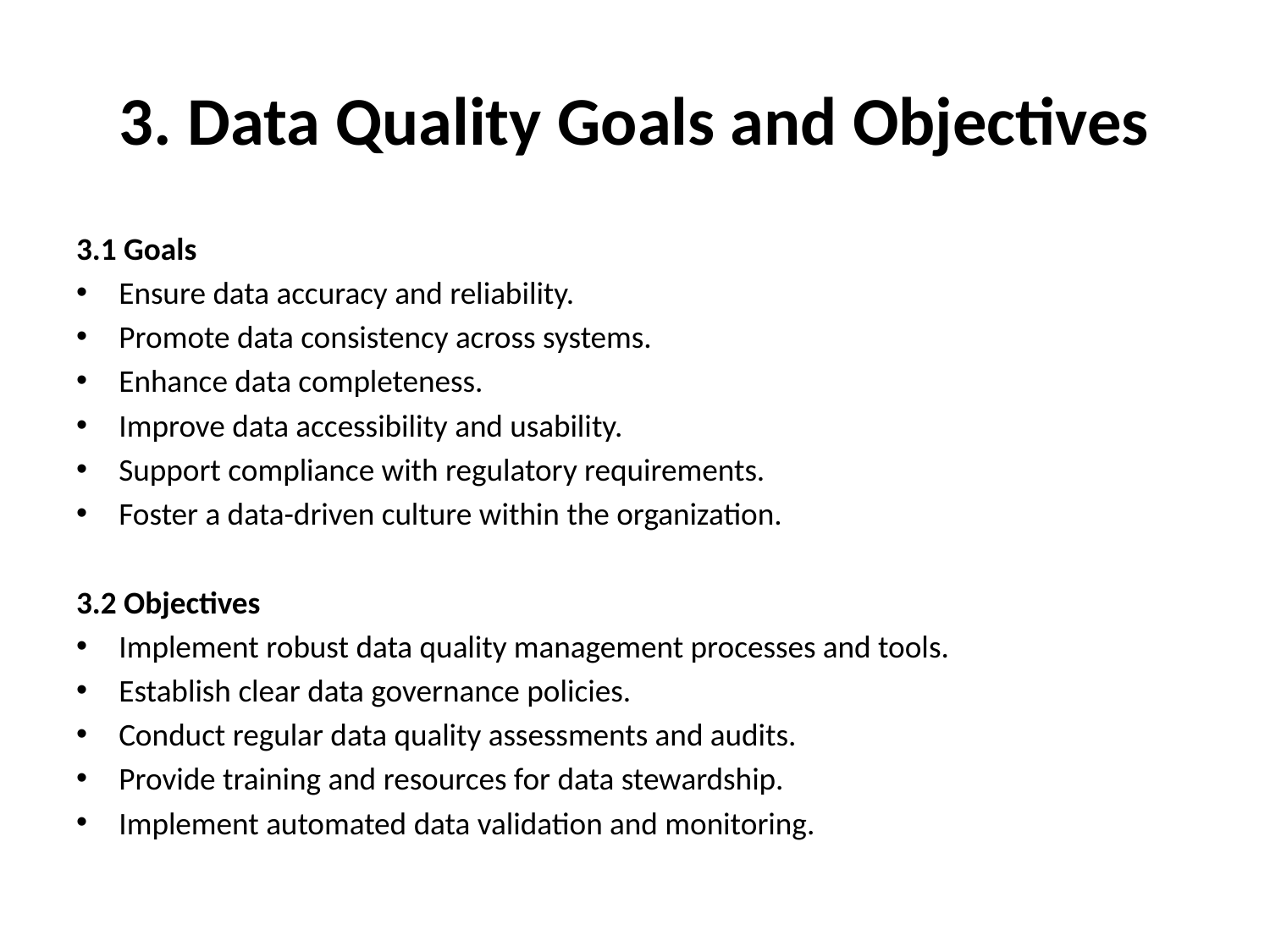

# 3. Data Quality Goals and Objectives
3.1 Goals
Ensure data accuracy and reliability.
Promote data consistency across systems.
Enhance data completeness.
Improve data accessibility and usability.
Support compliance with regulatory requirements.
Foster a data-driven culture within the organization.

3.2 Objectives
Implement robust data quality management processes and tools.
Establish clear data governance policies.
Conduct regular data quality assessments and audits.
Provide training and resources for data stewardship.
Implement automated data validation and monitoring.